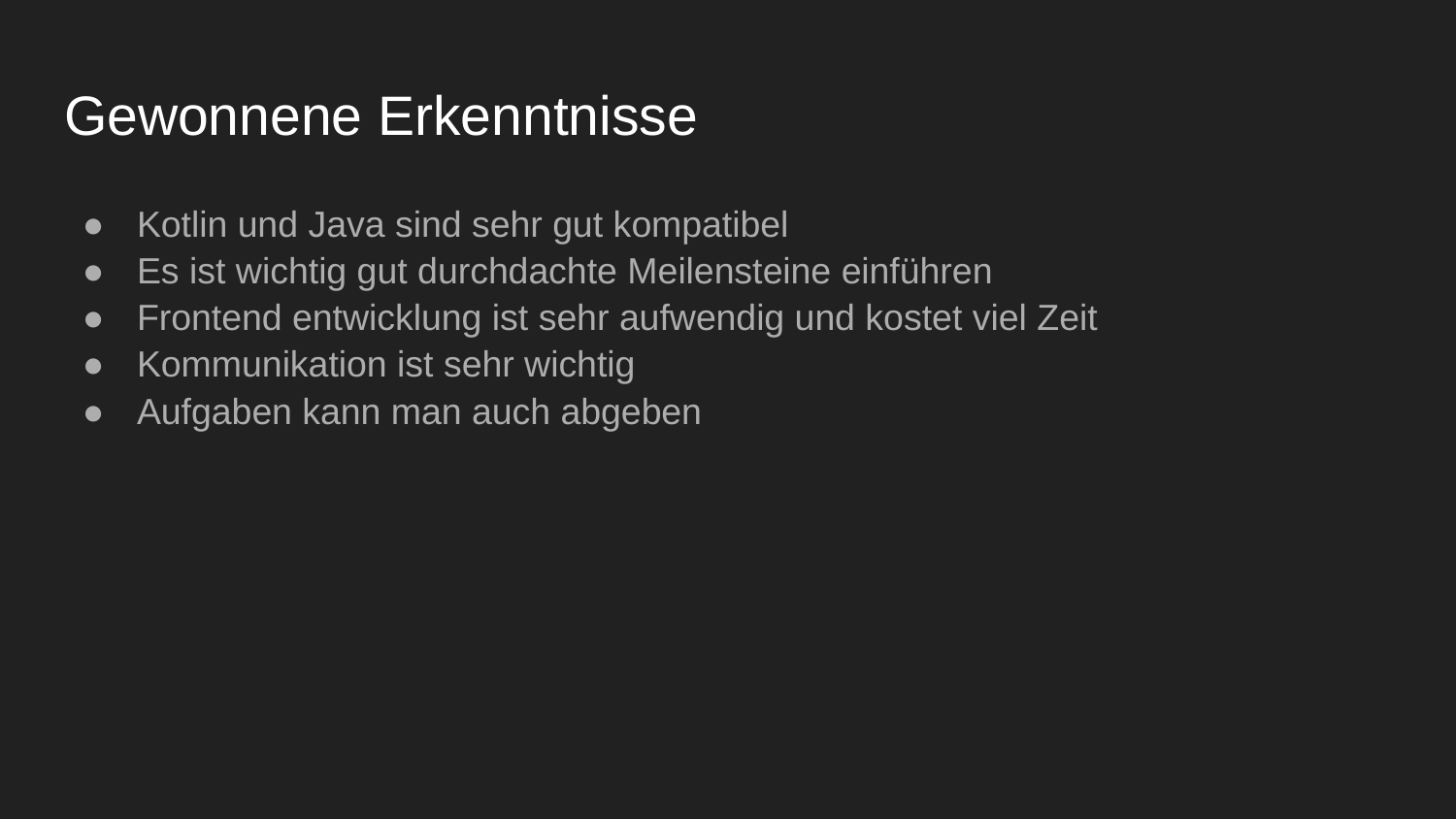

# Gewonnene Erkenntnisse
Kotlin und Java sind sehr gut kompatibel
Es ist wichtig gut durchdachte Meilensteine einführen
Frontend entwicklung ist sehr aufwendig und kostet viel Zeit
Kommunikation ist sehr wichtig
Aufgaben kann man auch abgeben